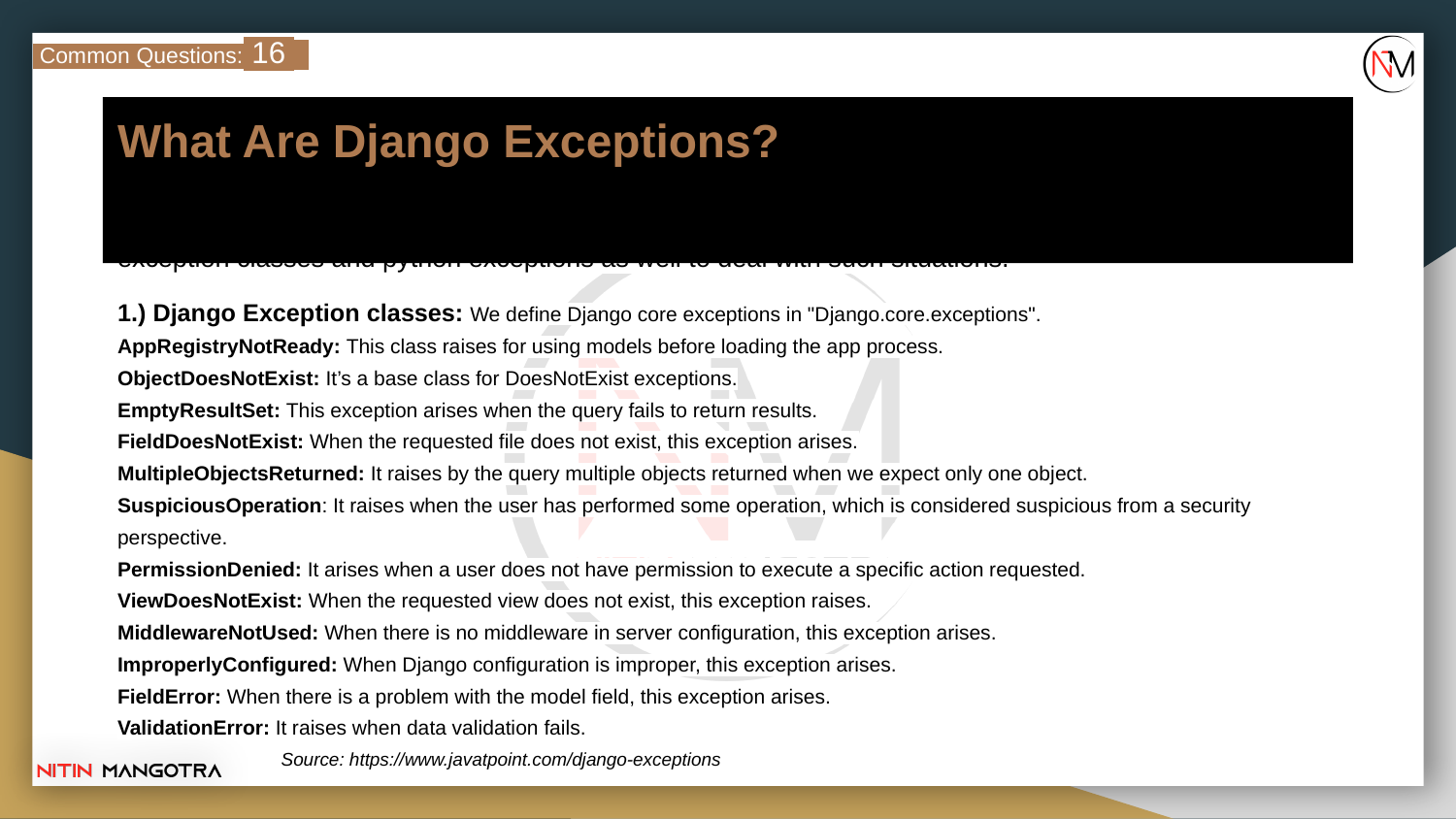

Common Questions: 16
# What Are Django Exceptions?
Django Exceptions: An exception is an abnormal event that leads to program failure. Django uses its exception classes and python exceptions as well to deal with such situations.

1.) Django Exception classes: We define Django core exceptions in "Django.core.exceptions".
AppRegistryNotReady: This class raises for using models before loading the app process.
ObjectDoesNotExist: It’s a base class for DoesNotExist exceptions.
EmptyResultSet: This exception arises when the query fails to return results.
FieldDoesNotExist: When the requested file does not exist, this exception arises.
MultipleObjectsReturned: It raises by the query multiple objects returned when we expect only one object.
SuspiciousOperation: It raises when the user has performed some operation, which is considered suspicious from a security perspective.
PermissionDenied: It arises when a user does not have permission to execute a specific action requested.
ViewDoesNotExist: When the requested view does not exist, this exception raises.
MiddlewareNotUsed: When there is no middleware in server configuration, this exception arises.
ImproperlyConfigured: When Django configuration is improper, this exception arises.
FieldError: When there is a problem with the model field, this exception arises.
ValidationError: It raises when data validation fails.
Source: https://www.javatpoint.com/django-exceptions